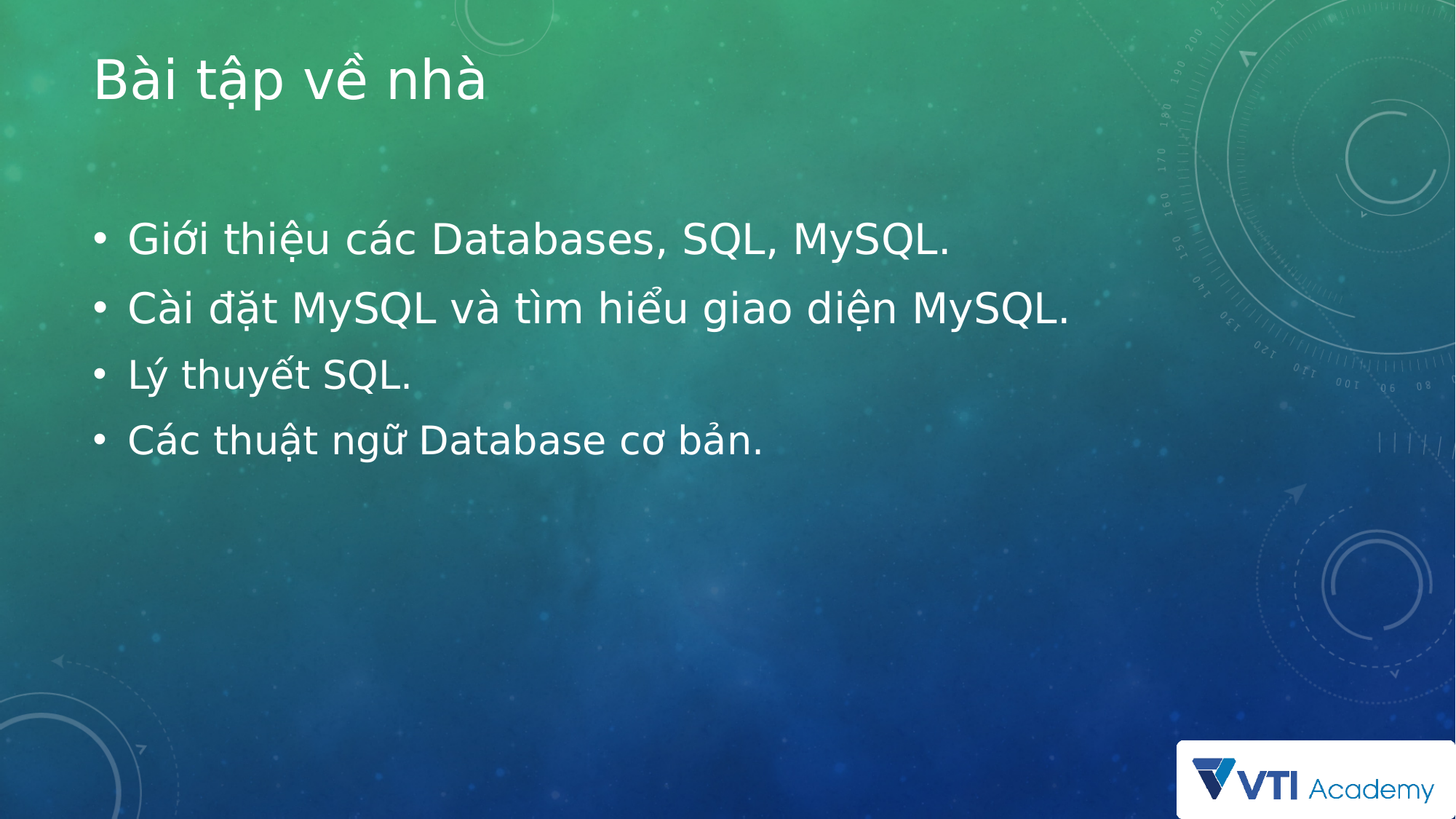

# Bài tập về nhà
Giới thiệu các Databases, SQL, MySQL.
Cài đặt MySQL và tìm hiểu giao diện MySQL.
Lý thuyết SQL.
Các thuật ngữ Database cơ bản.